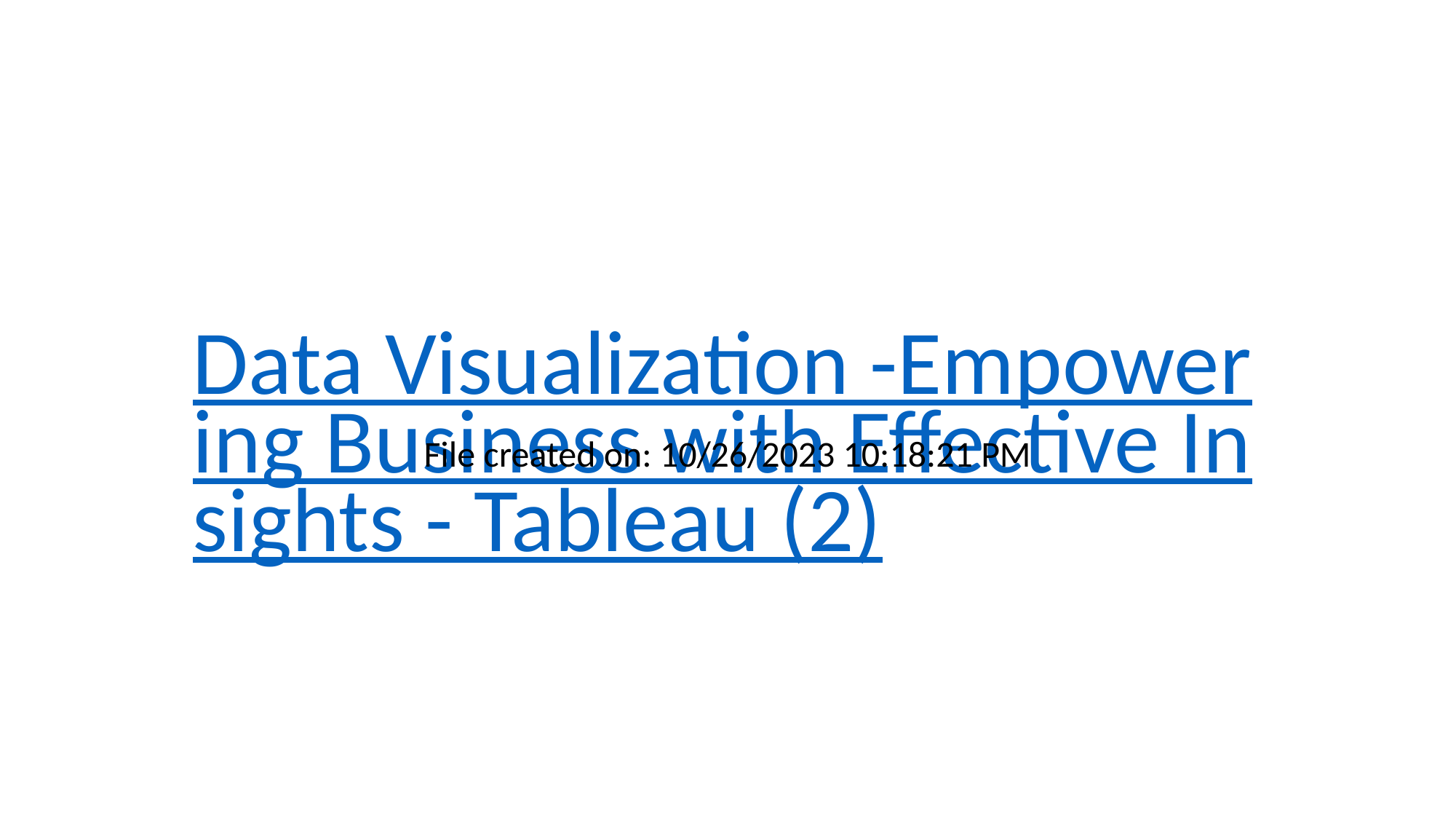

# Data Visualization -Empowering Business with Effective Insights - Tableau (2)
File created on: 10/26/2023 10:18:21 PM